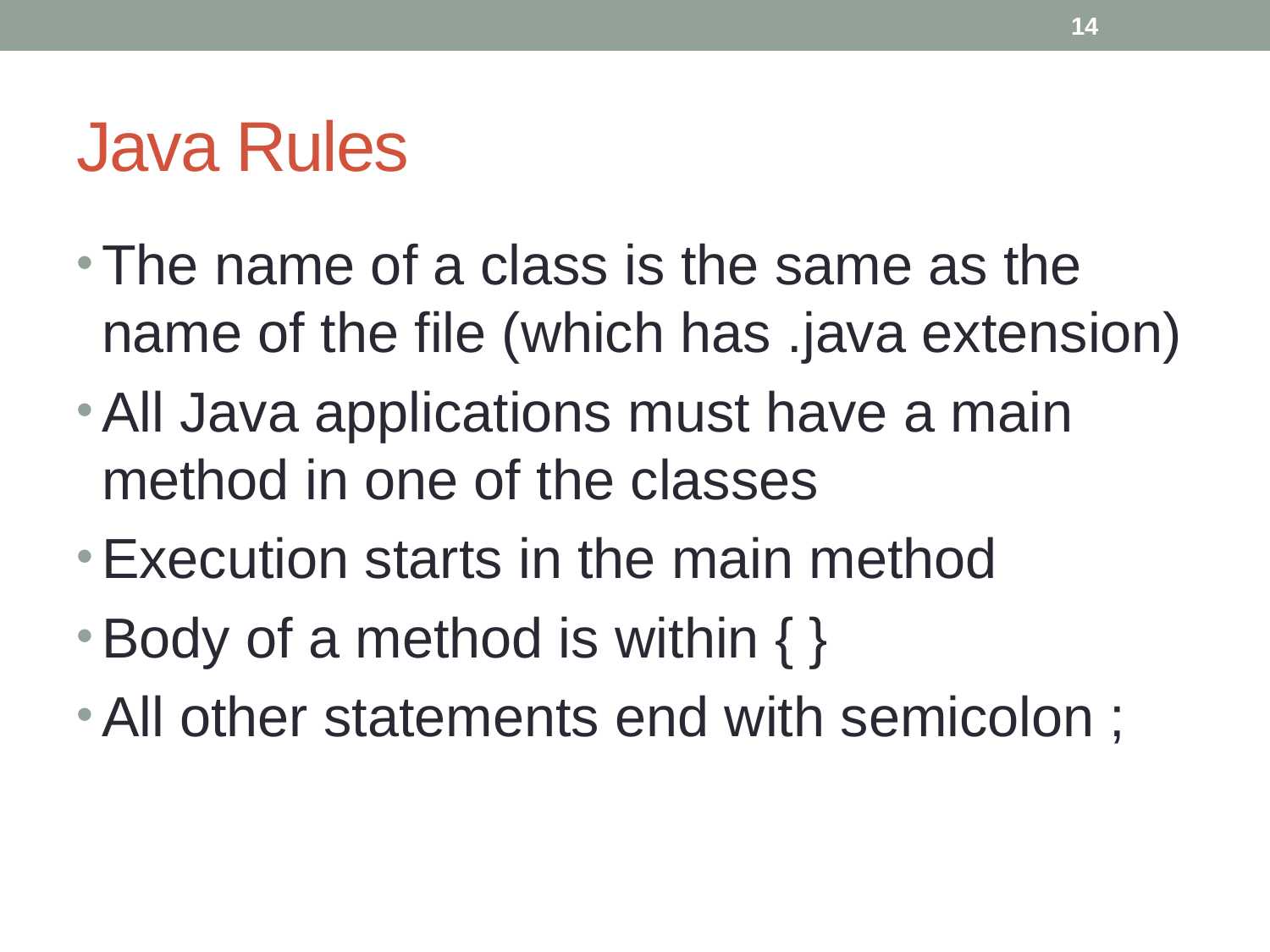

14
# Java Rules
The name of a class is the same as the name of the file (which has .java extension)
All Java applications must have a main method in one of the classes
Execution starts in the main method
Body of a method is within { }
All other statements end with semicolon ;